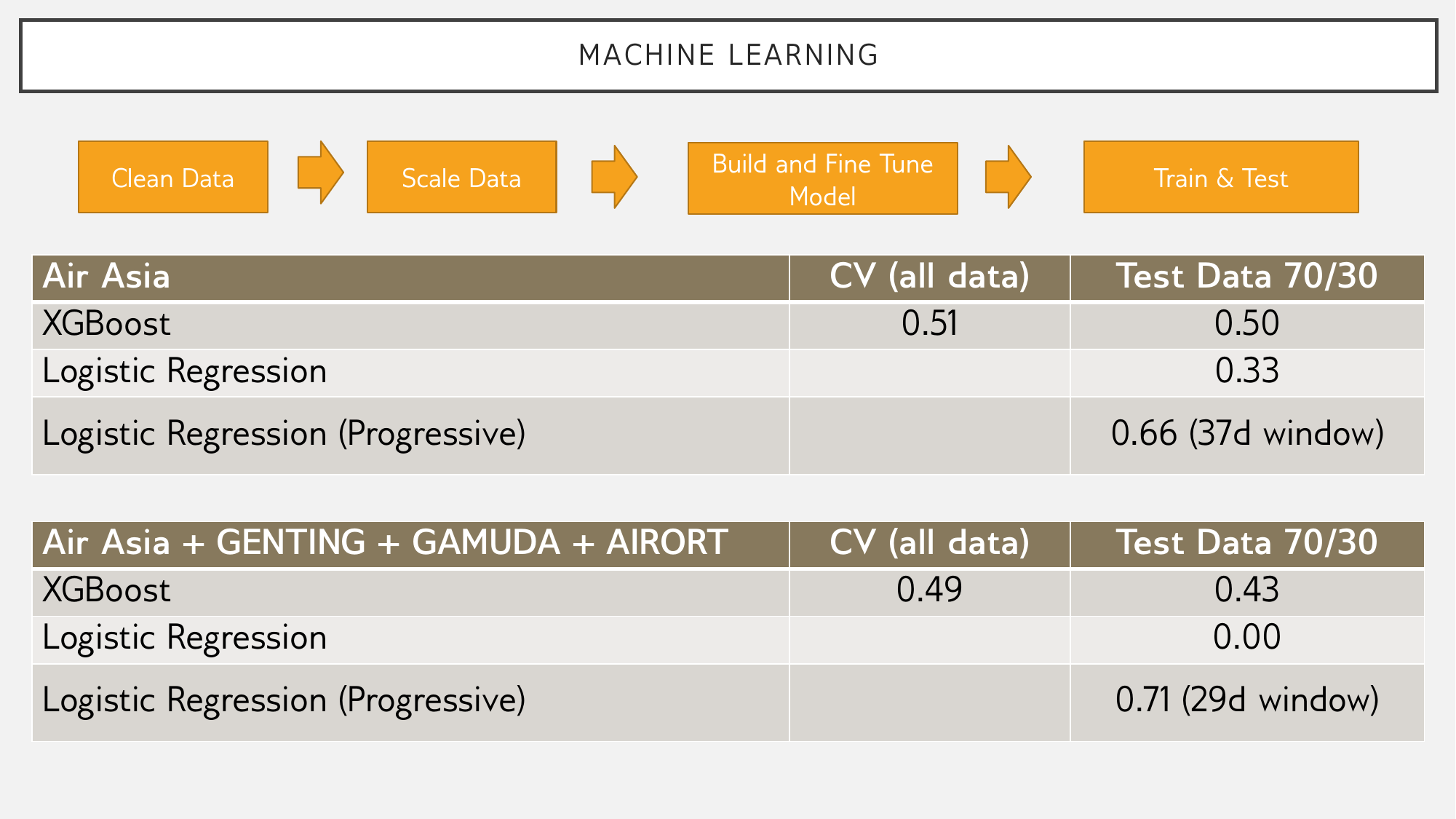

# Machine learning
Clean Data

Scale Data
Train & Test
Build and Fine Tune Model

| Air Asia | CV (all data) | Test Data 70/30 |
| --- | --- | --- |
| XGBoost | 0.51 | 0.50 |
| Logistic Regression |  | 0.33 |
| Logistic Regression (Progressive) |  | 0.66 (37d window) |
| Air Asia + GENTING + GAMUDA + AIRORT | CV (all data) | Test Data 70/30 |
| --- | --- | --- |
| XGBoost | 0.49 | 0.43 |
| Logistic Regression |  | 0.00 |
| Logistic Regression (Progressive) |  | 0.71 (29d window) |